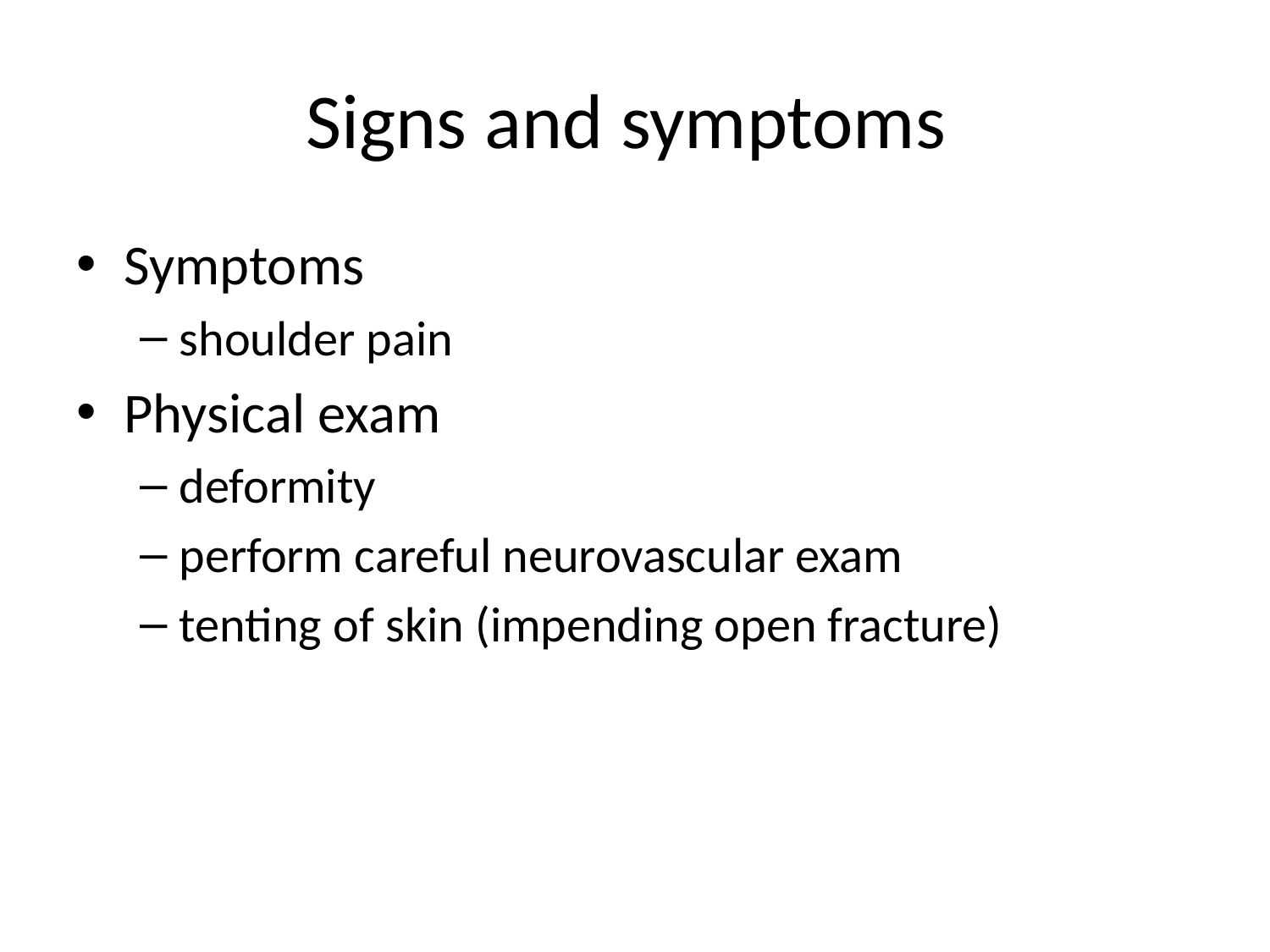

# Signs and symptoms
Symptoms
shoulder pain
Physical exam
deformity
perform careful neurovascular exam
tenting of skin (impending open fracture)